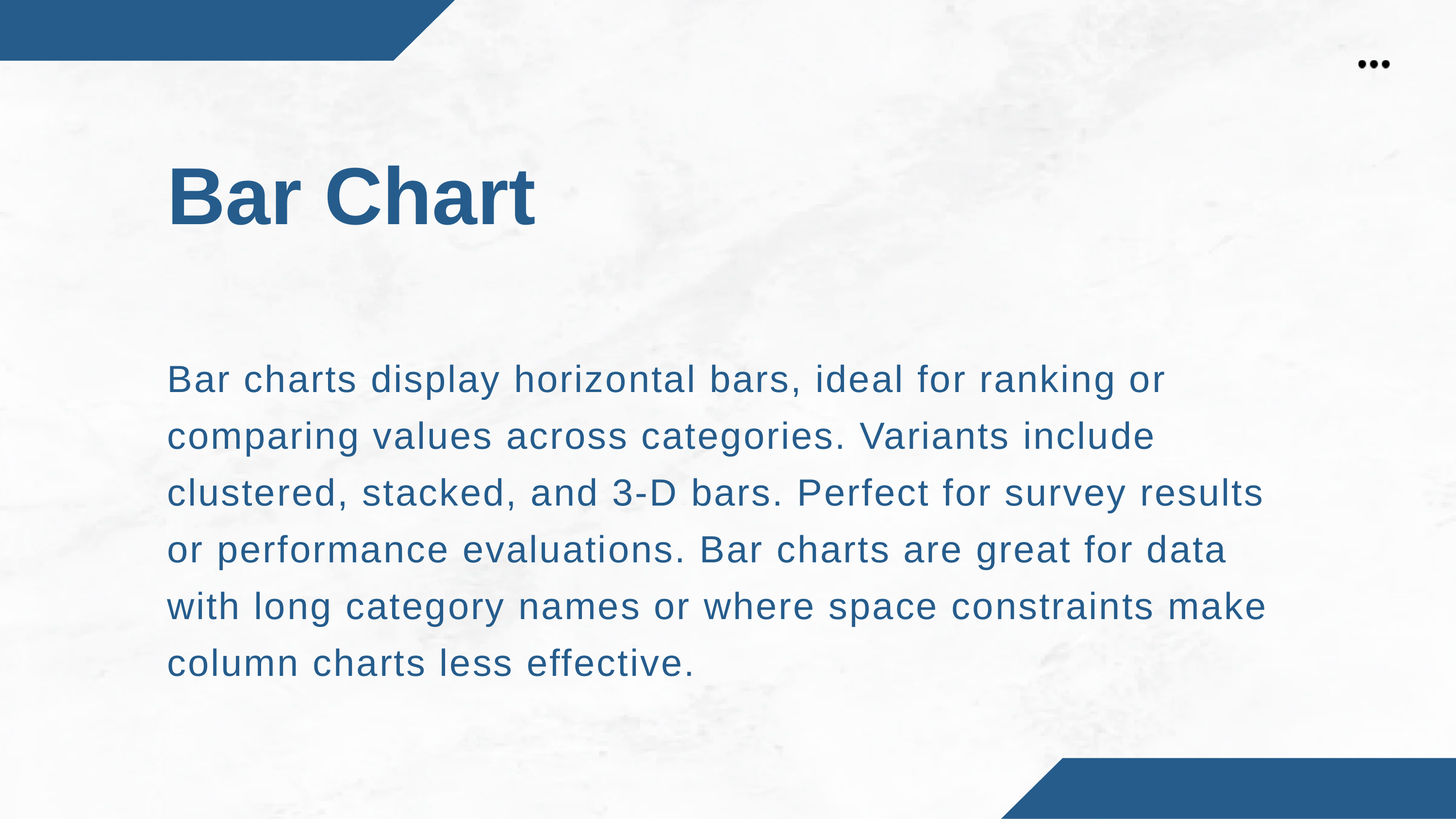

Bar Chart
Bar charts display horizontal bars, ideal for ranking or comparing values across categories. Variants include clustered, stacked, and 3-D bars. Perfect for survey results or performance evaluations. Bar charts are great for data with long category names or where space constraints make column charts less effective.